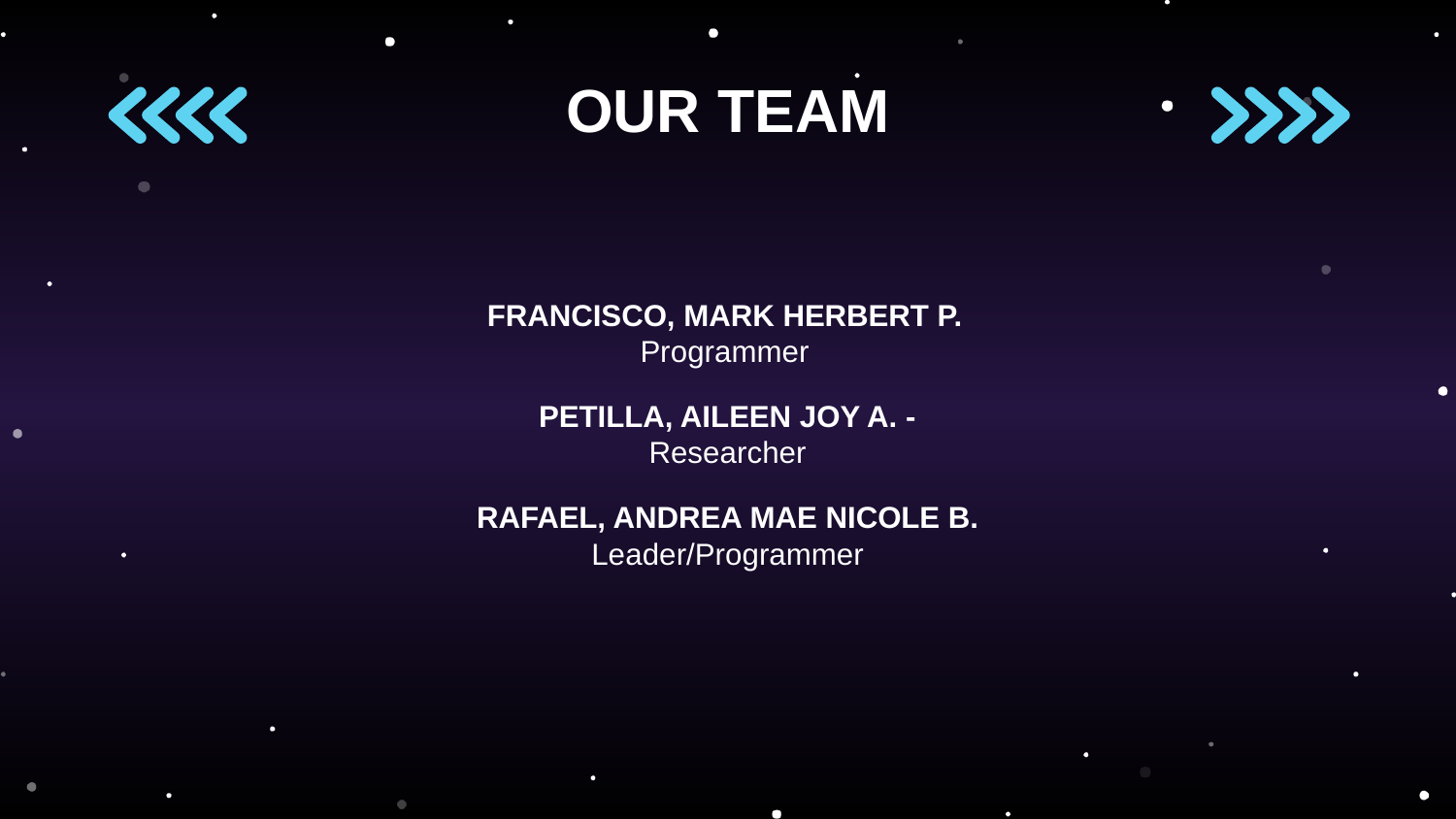

# OUR TEAM

FRANCISCO, MARK HERBERT P. Programmer
PETILLA, AILEEN JOY A. - Researcher
RAFAEL, ANDREA MAE NICOLE B. Leader/Programmer